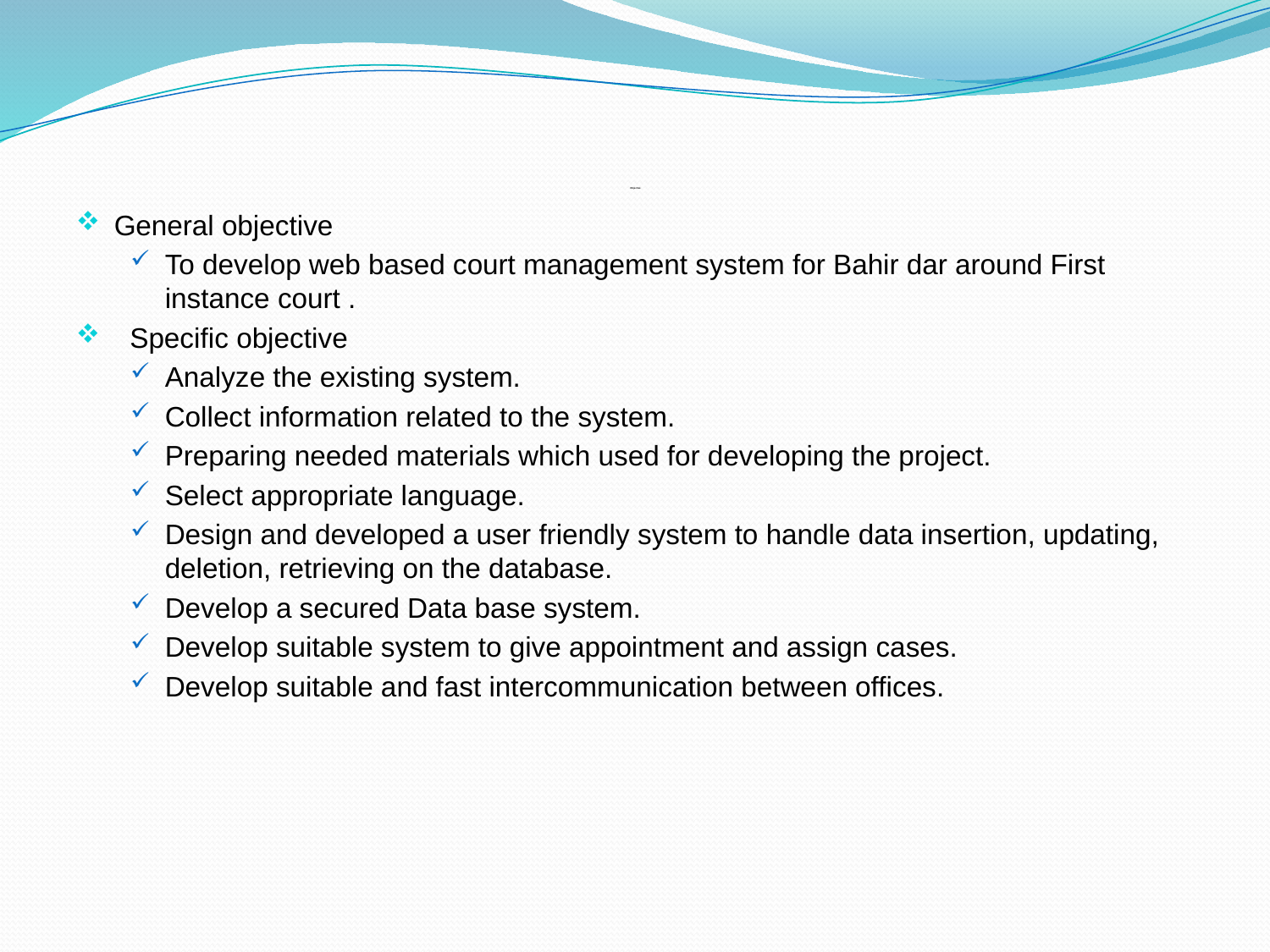

# Objective
General objective
To develop web based court management system for Bahir dar around First instance court .
  Specific objective
Analyze the existing system.
Collect information related to the system.
Preparing needed materials which used for developing the project.
Select appropriate language.
Design and developed a user friendly system to handle data insertion, updating, deletion, retrieving on the database.
Develop a secured Data base system.
Develop suitable system to give appointment and assign cases.
Develop suitable and fast intercommunication between offices.